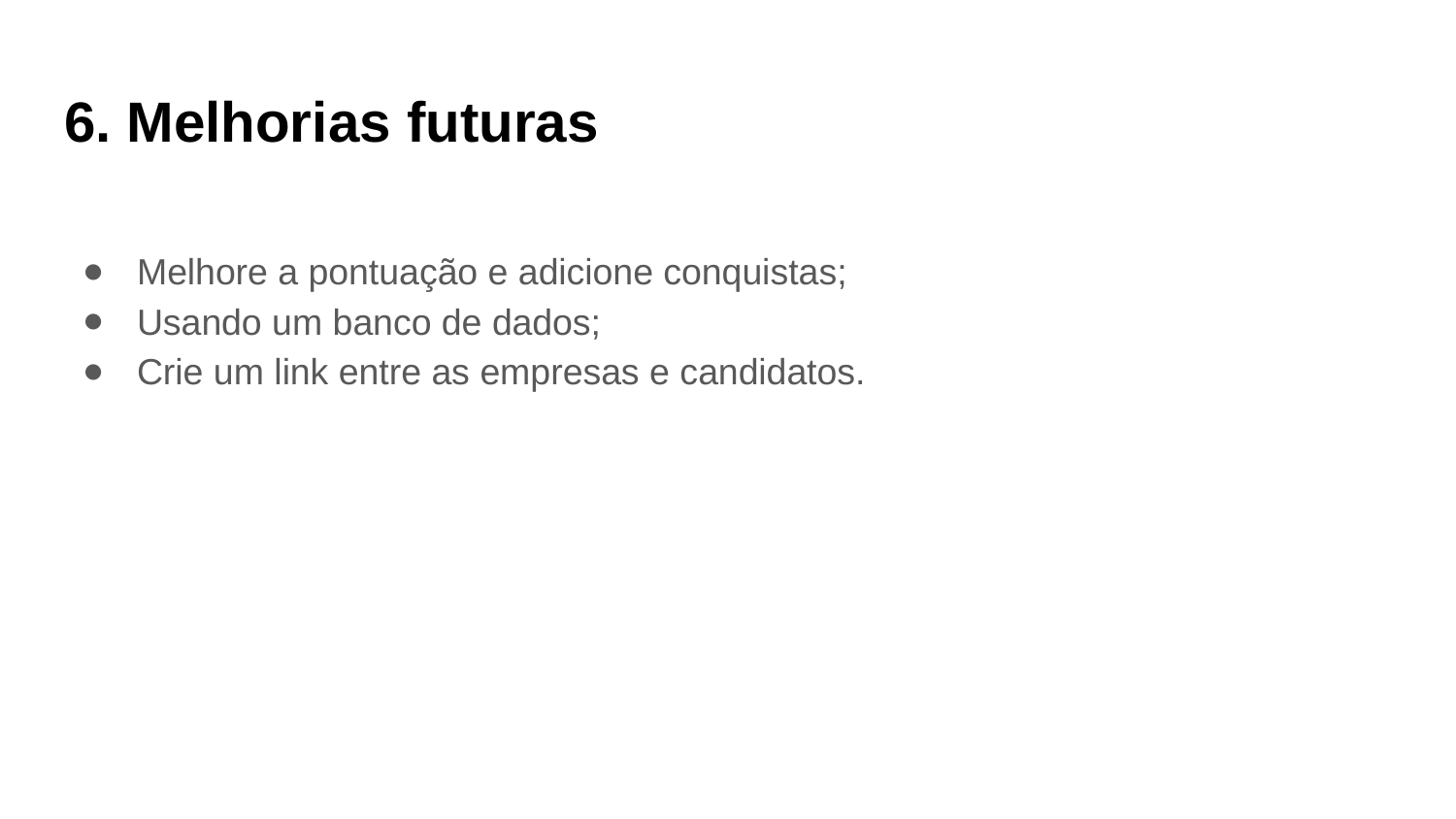

# 6. Melhorias futuras

Melhore a pontuação e adicione conquistas;
Usando um banco de dados;
Crie um link entre as empresas e candidatos.